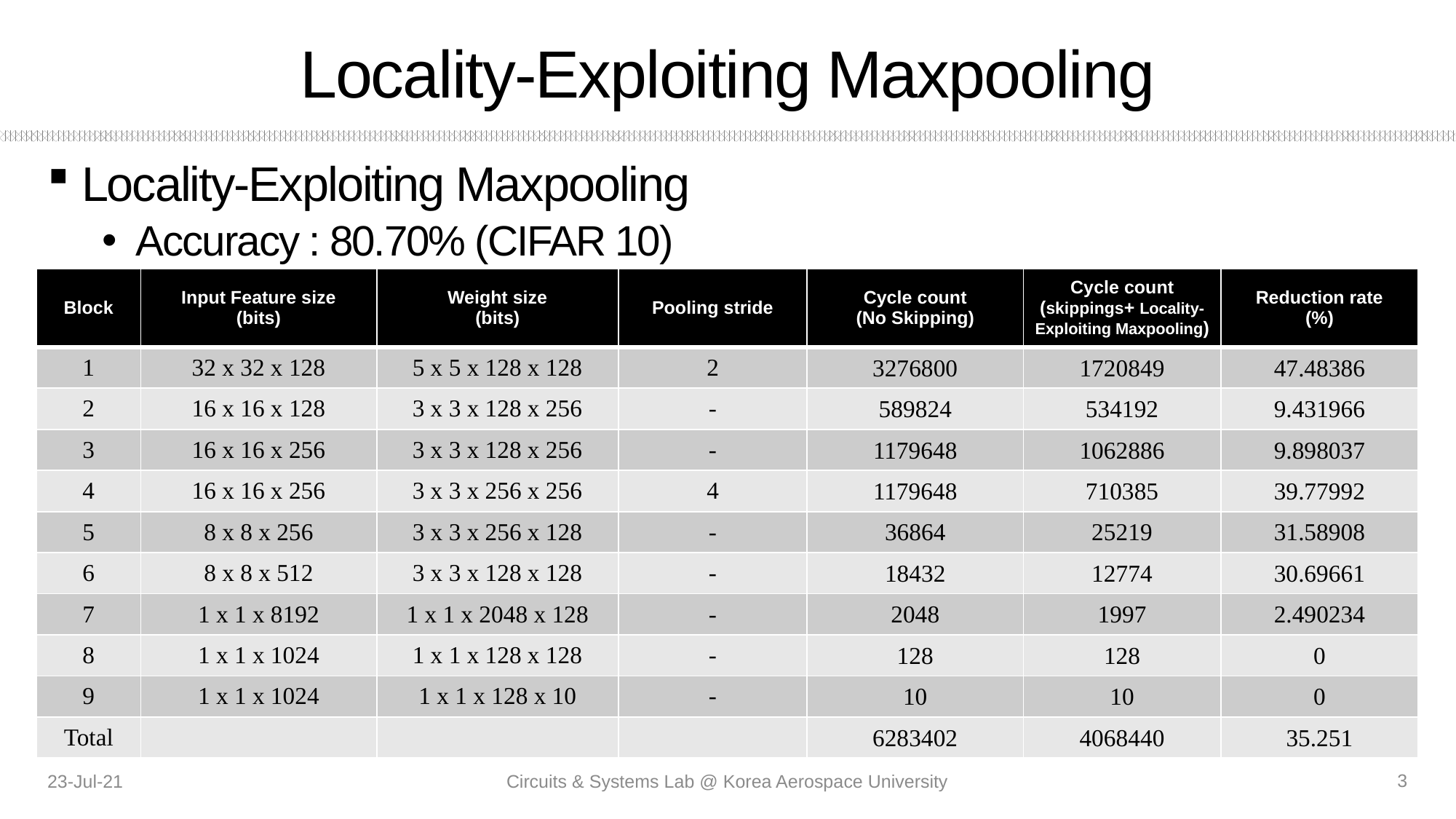

# Locality-Exploiting Maxpooling
Locality-Exploiting Maxpooling
Accuracy : 80.70% (CIFAR 10)

| Block | Input Feature size (bits) | Weight size (bits) | Pooling stride | Cycle count (No Skipping) | Cycle count (skippings+ Locality-Exploiting Maxpooling) | Reduction rate (%) |
| --- | --- | --- | --- | --- | --- | --- |
| 1 | 32 x 32 x 128 | 5 x 5 x 128 x 128 | 2 | 3276800 | 1720849 | 47.48386 |
| 2 | 16 x 16 x 128 | 3 x 3 x 128 x 256 | - | 589824 | 534192 | 9.431966 |
| 3 | 16 x 16 x 256 | 3 x 3 x 128 x 256 | - | 1179648 | 1062886 | 9.898037 |
| 4 | 16 x 16 x 256 | 3 x 3 x 256 x 256 | 4 | 1179648 | 710385 | 39.77992 |
| 5 | 8 x 8 x 256 | 3 x 3 x 256 x 128 | - | 36864 | 25219 | 31.58908 |
| 6 | 8 x 8 x 512 | 3 x 3 x 128 x 128 | - | 18432 | 12774 | 30.69661 |
| 7 | 1 x 1 x 8192 | 1 x 1 x 2048 x 128 | - | 2048 | 1997 | 2.490234 |
| 8 | 1 x 1 x 1024 | 1 x 1 x 128 x 128 | - | 128 | 128 | 0 |
| 9 | 1 x 1 x 1024 | 1 x 1 x 128 x 10 | - | 10 | 10 | 0 |
| Total |  |  |  | 6283402 | 4068440 | 35.251 |
3
23-Jul-21
Circuits & Systems Lab @ Korea Aerospace University